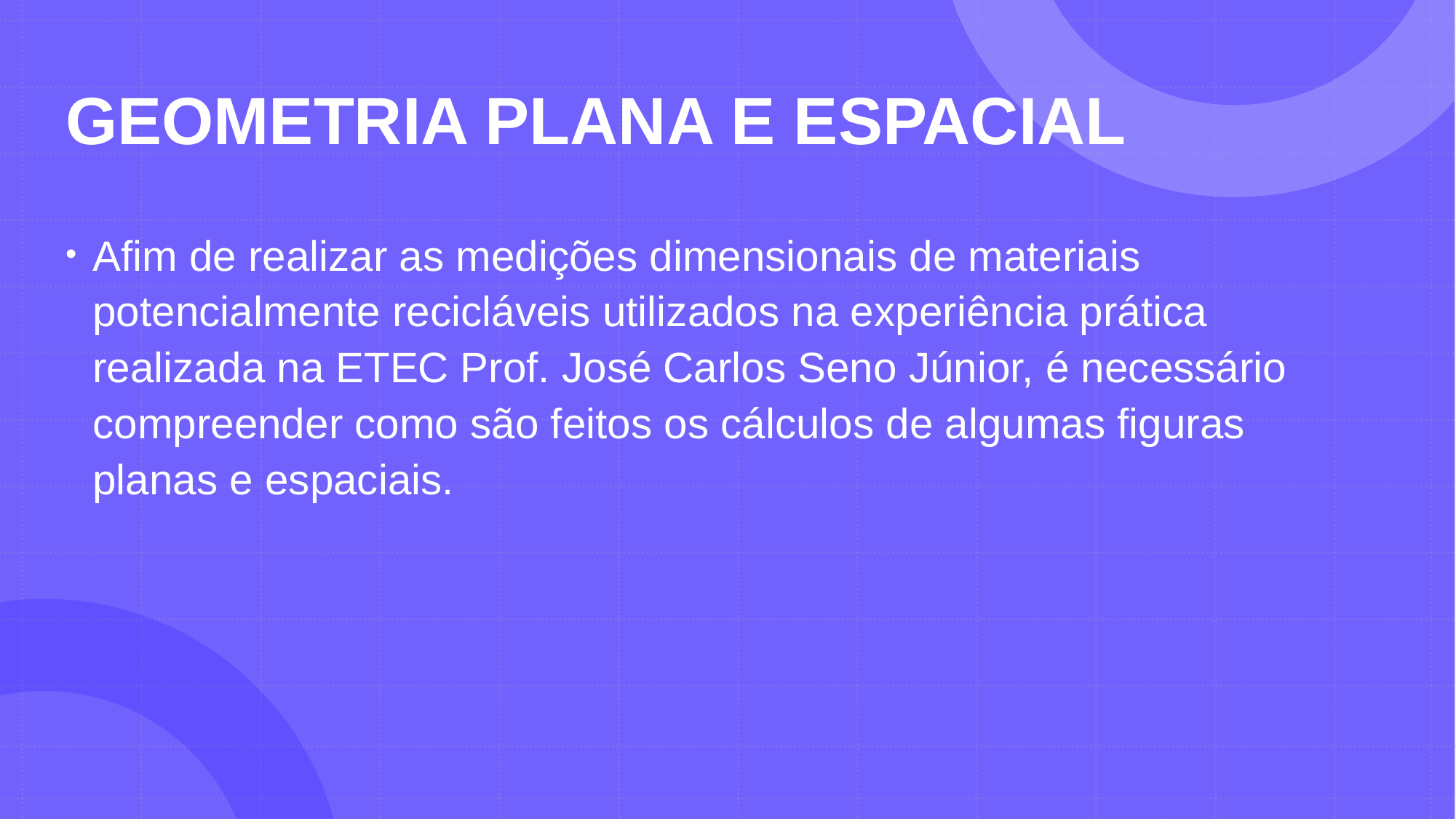

# GEOMETRIA PLANA E ESPACIAL
Afim de realizar as medições dimensionais de materiais potencialmente recicláveis utilizados na experiência prática realizada na ETEC Prof. José Carlos Seno Júnior, é necessário compreender como são feitos os cálculos de algumas figuras planas e espaciais.